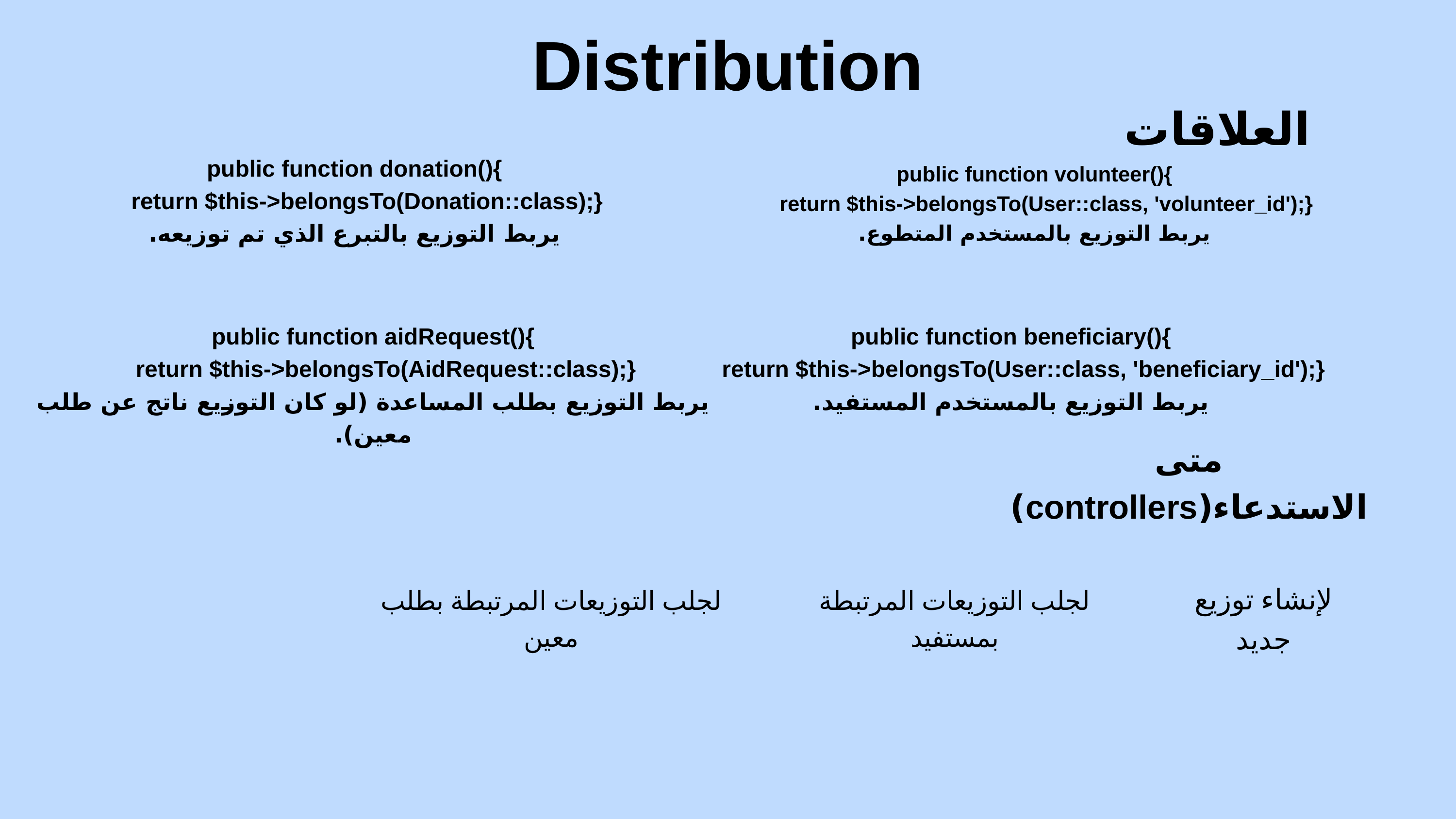

Distribution
العلاقات
public function donation(){
    return $this->belongsTo(Donation::class);}
يربط التوزيع بالتبرع الذي تم توزيعه.

public function volunteer(){
    return $this->belongsTo(User::class, 'volunteer_id');}
يربط التوزيع بالمستخدم المتطوع.
public function aidRequest(){
    return $this->belongsTo(AidRequest::class);}
يربط التوزيع بطلب المساعدة (لو كان التوزيع ناتج عن طلب معين).
public function beneficiary(){
    return $this->belongsTo(User::class, 'beneficiary_id');}
يربط التوزيع بالمستخدم المستفيد.
متى الاستدعاء(controllers)
لإنشاء توزيع جديد
لجلب التوزيعات المرتبطة بطلب معين
لجلب التوزيعات المرتبطة بمستفيد